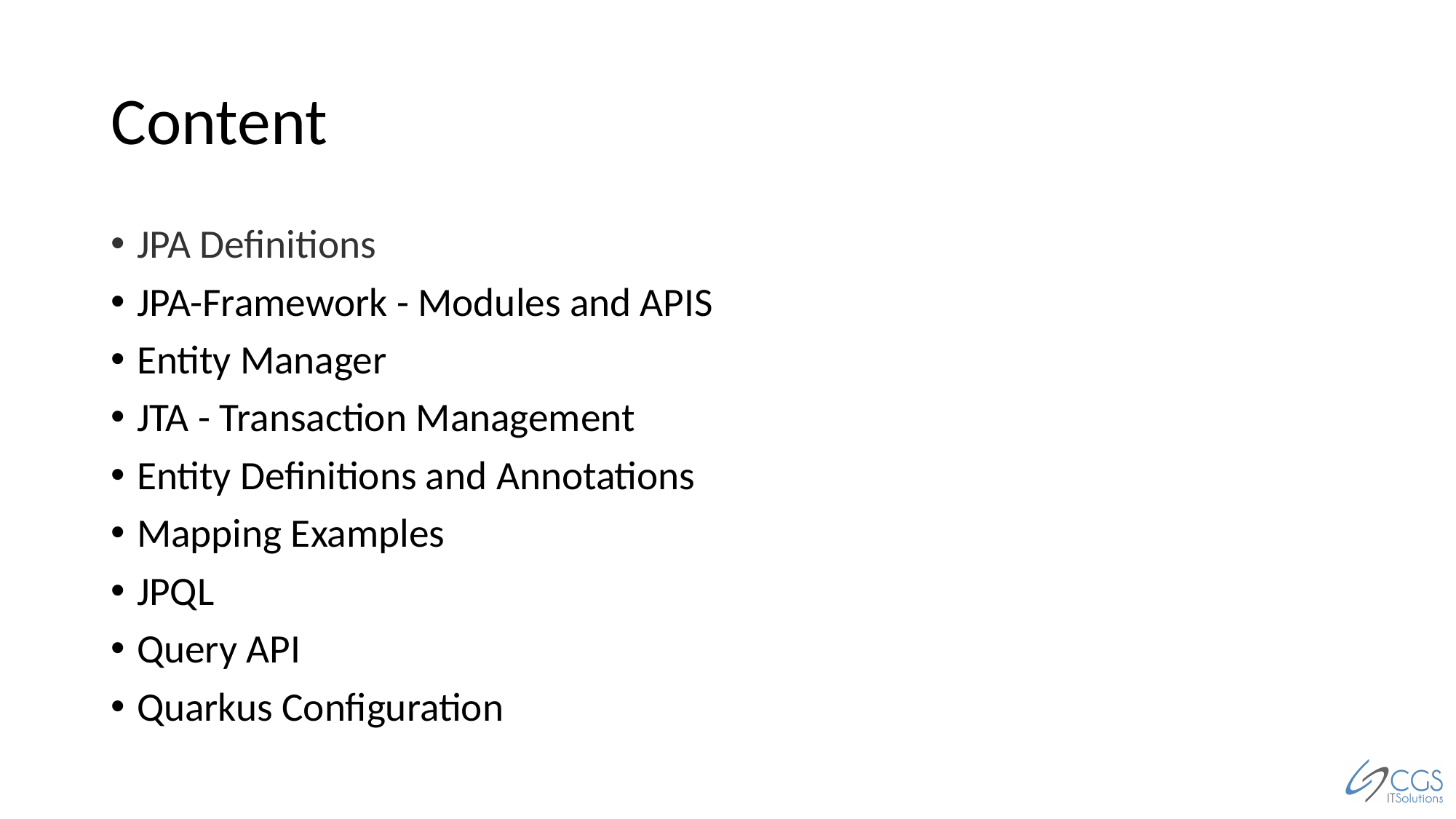

# Content
JPA Definitions
JPA-Framework - Modules and APIS
Entity Manager
JTA - Transaction Management
Entity Definitions and Annotations
Mapping Examples
JPQL
Query API
Quarkus Configuration